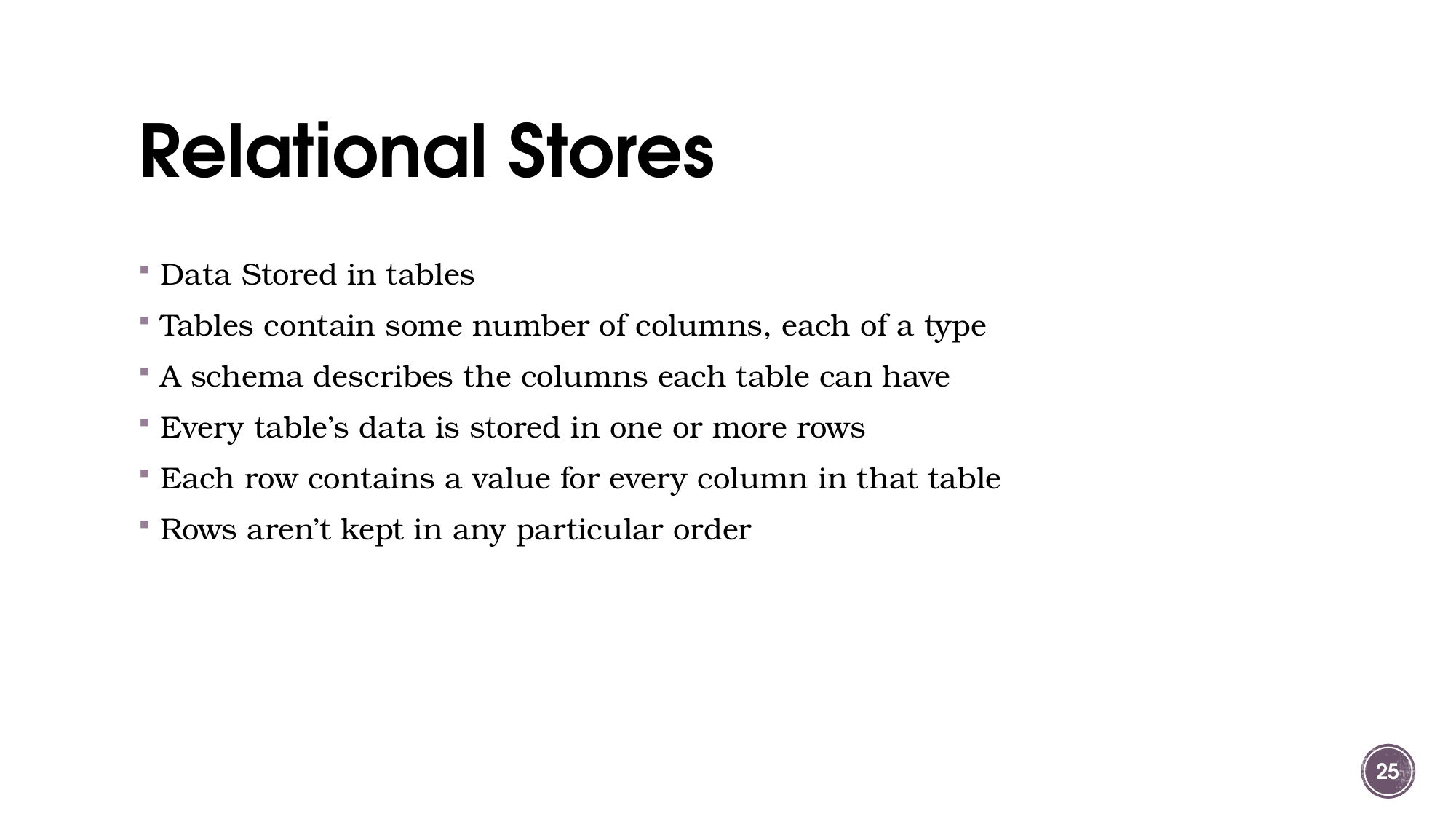

# Relational Stores
Data Stored in tables
Tables contain some number of columns, each of a type
A schema describes the columns each table can have
Every table’s data is stored in one or more rows
Each row contains a value for every column in that table
Rows aren’t kept in any particular order

25